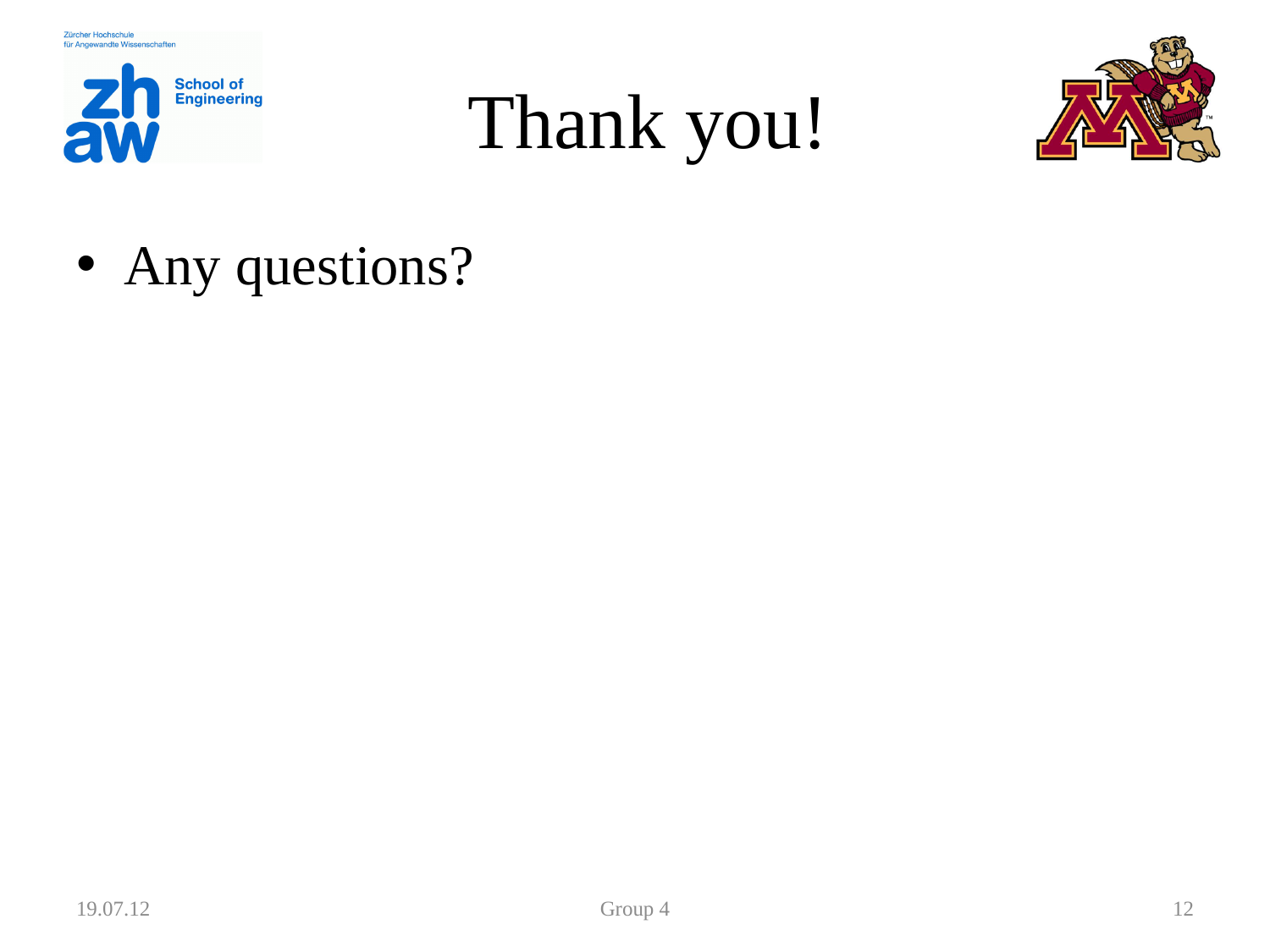

# Thank you!
Any questions?
19.07.12
Group 4
12